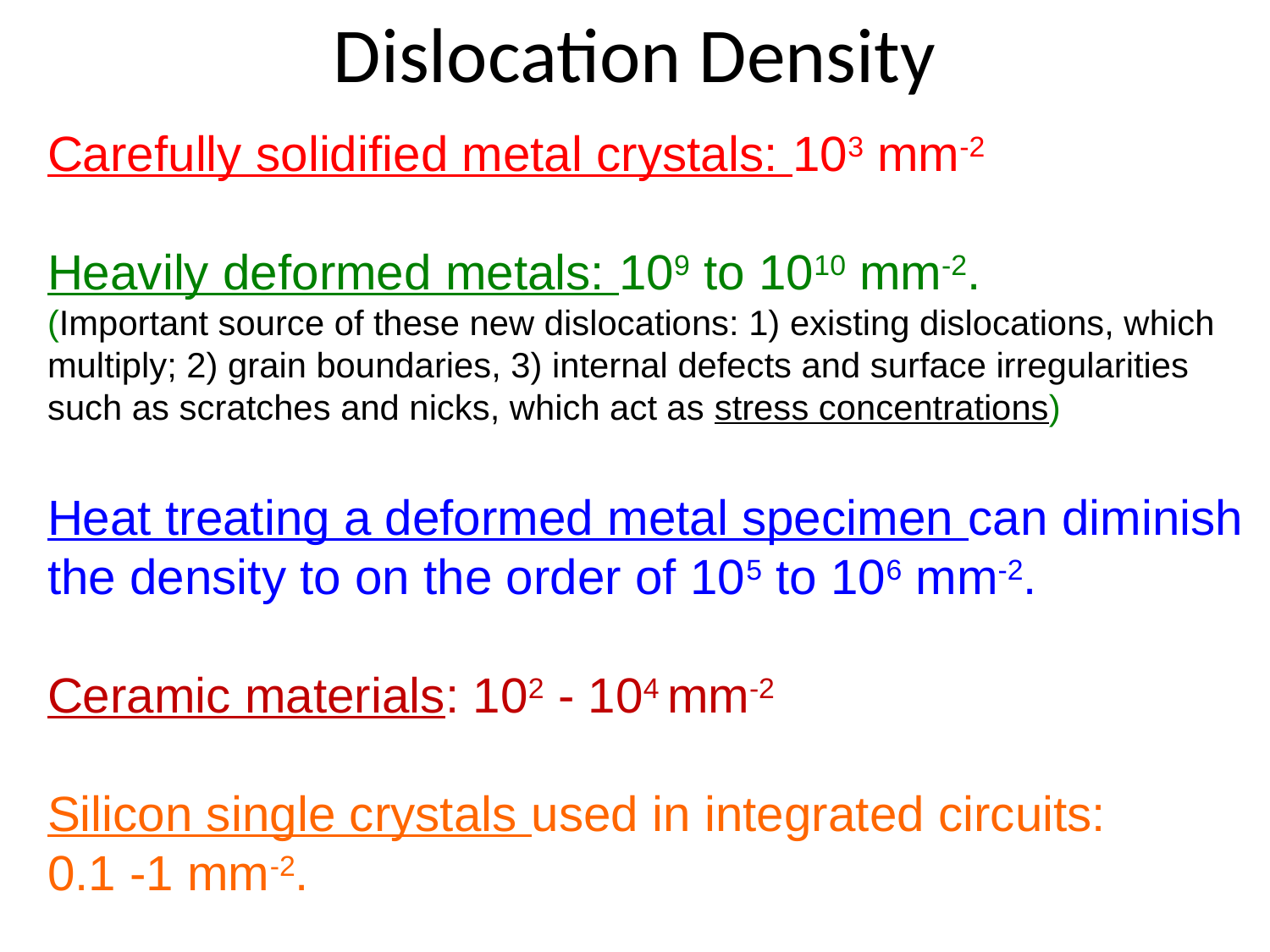

# Dislocation Density
Carefully solidified metal crystals: 103 mm-2

Heavily deformed metals: 109 to 1010 mm-2.
(Important source of these new dislocations: 1) existing dislocations, which multiply; 2) grain boundaries, 3) internal defects and surface irregularities such as scratches and nicks, which act as stress concentrations)

Heat treating a deformed metal specimen can diminish the density to on the order of 105 to 106 mm-2.

Ceramic materials: 102 - 104 mm-2

Silicon single crystals used in integrated circuits:
0.1 -1 mm-2.